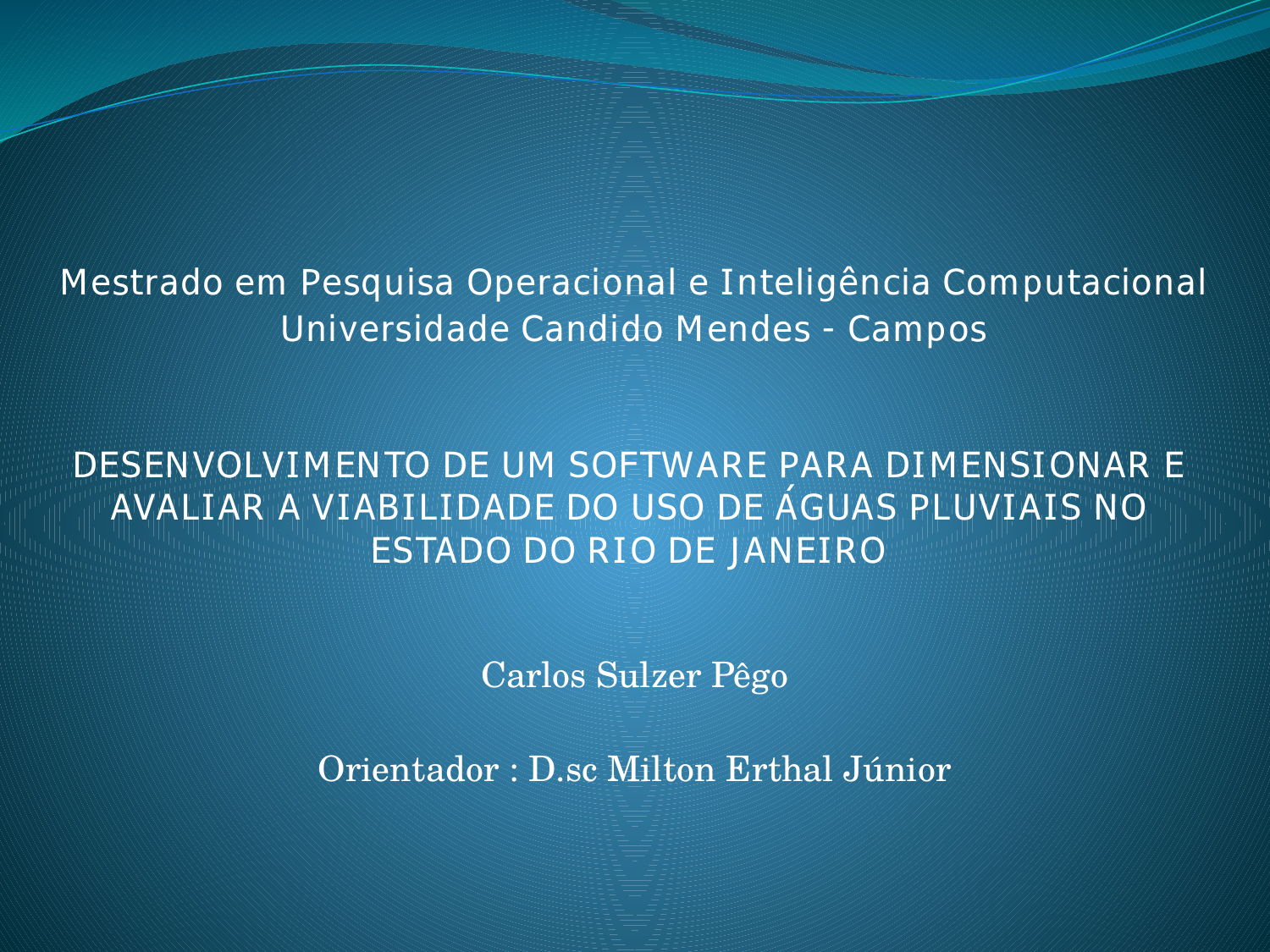

Mestrado em Pesquisa Operacional e Inteligência Computacional
Universidade Candido Mendes - Campos
DESENVOLVIMENTO DE UM SOFTWARE PARA DIMENSIONAR E AVALIAR A VIABILIDADE DO USO DE ÁGUAS PLUVIAIS NO ESTADO DO RIO DE JANEIRO

Carlos Sulzer Pêgo

Orientador : D.sc Milton Erthal Júnior